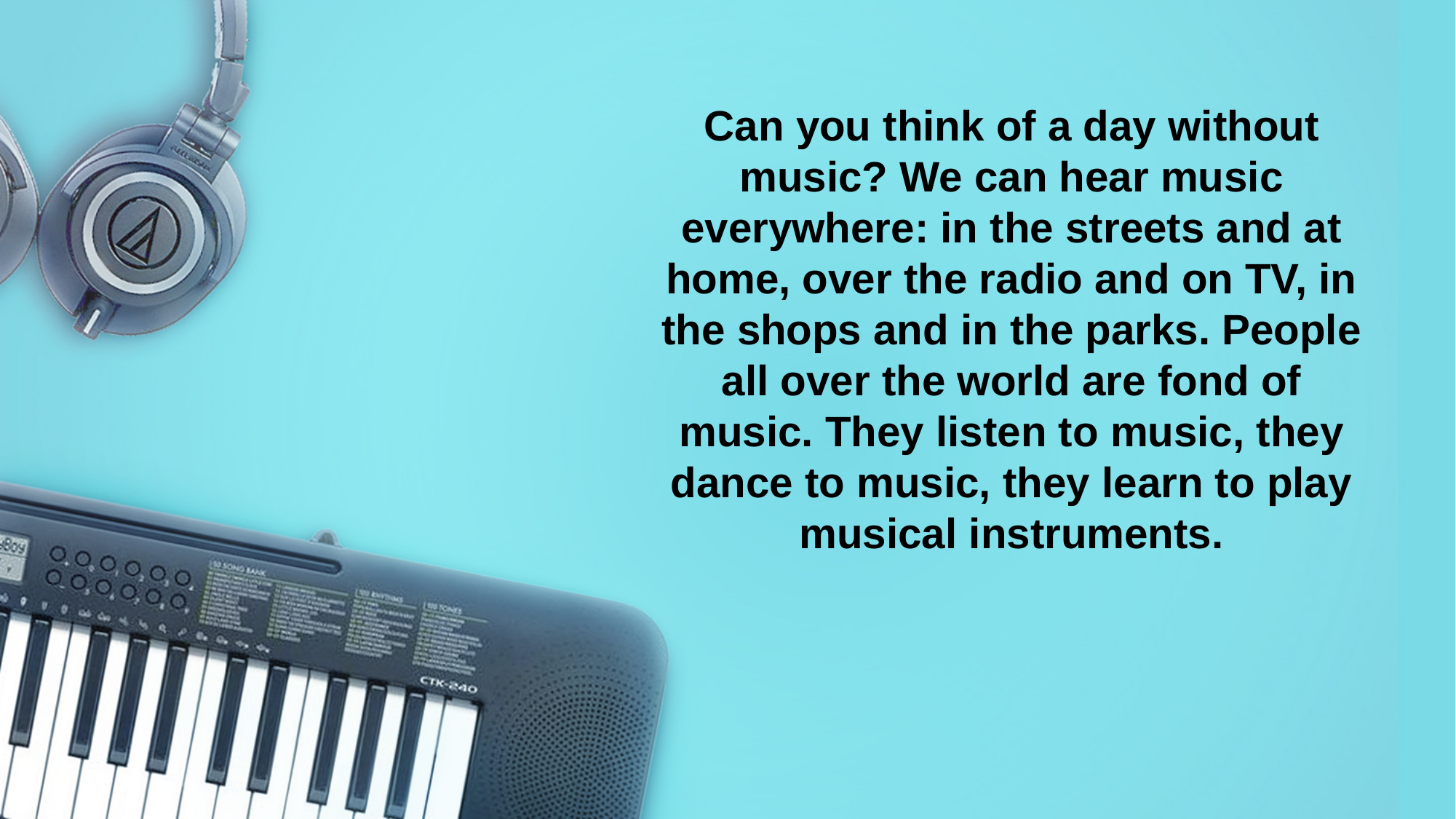

Can you think of a day without music? We can hear music everywhere: in the streets and at home, over the radio and on TV, in the shops and in the parks. People all over the world are fond of music. They listen to music, they dance to music, they learn to play musical instruments.